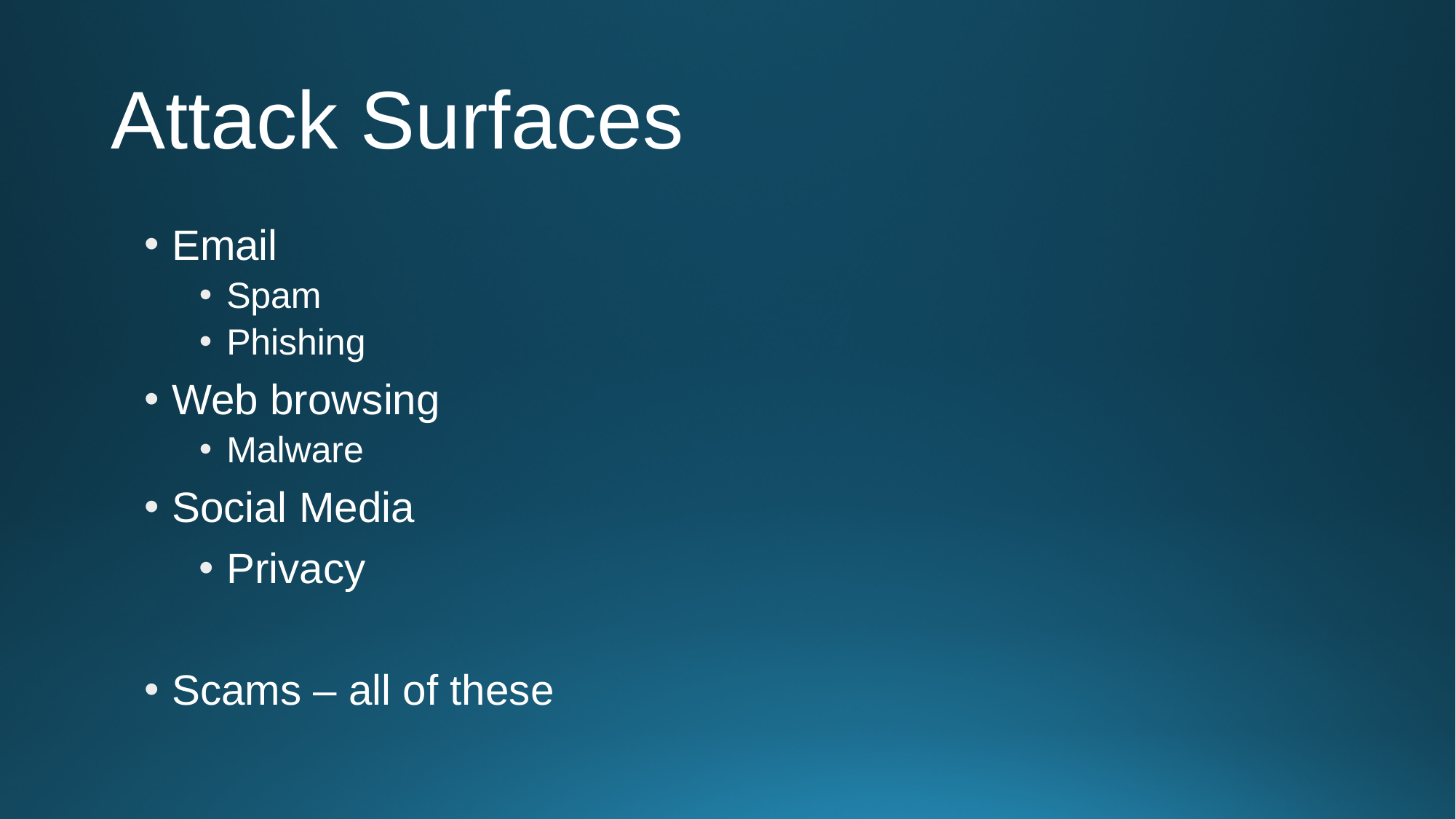

# Attack Surfaces
Email
Spam
Phishing
Web browsing
Malware
Social Media
Privacy

Scams – all of these